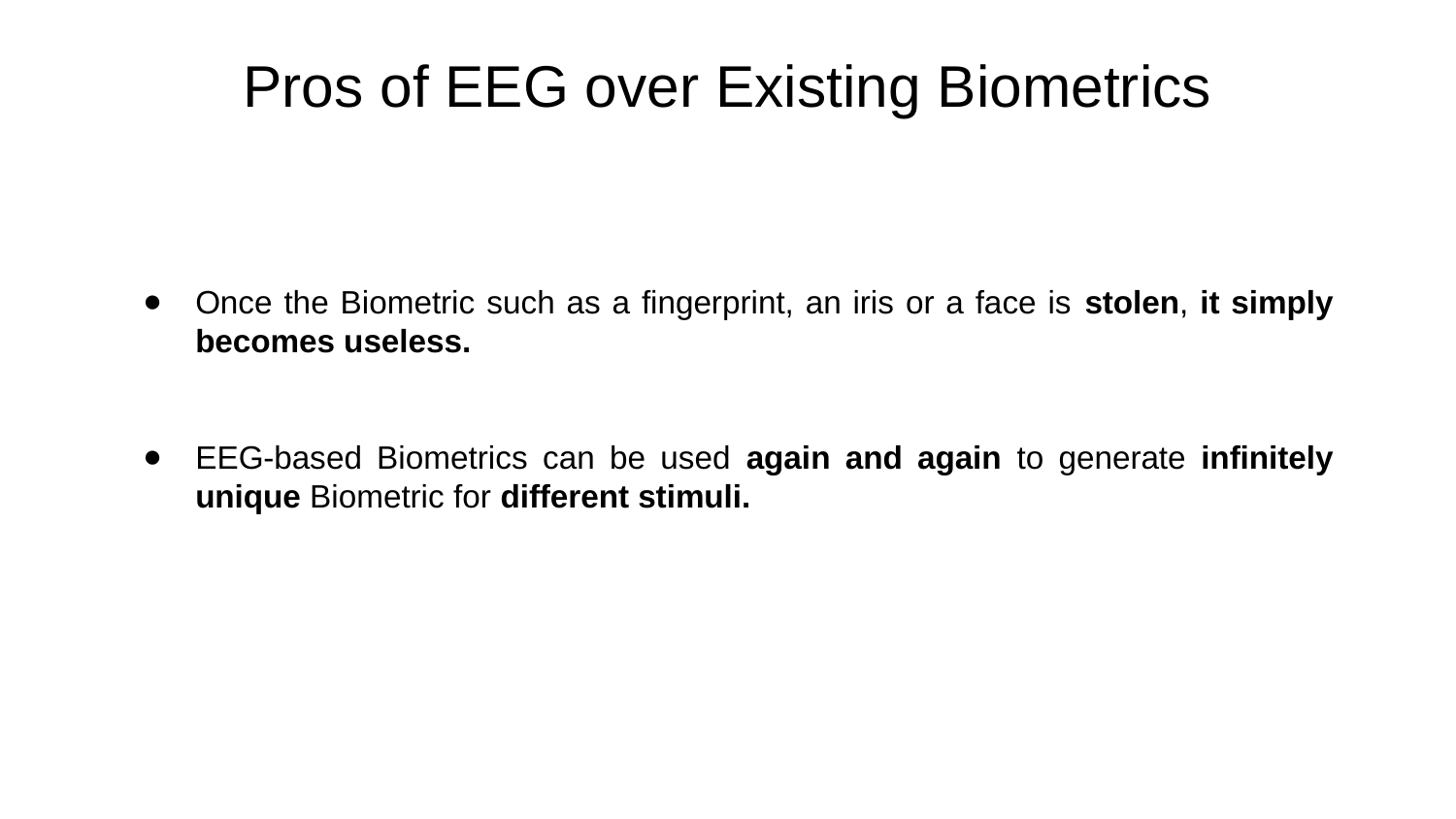

# Pros of EEG over Existing Biometrics
Once the Biometric such as a fingerprint, an iris or a face is stolen, it simply becomes useless.

EEG-based Biometrics can be used again and again to generate infinitely unique Biometric for different stimuli.